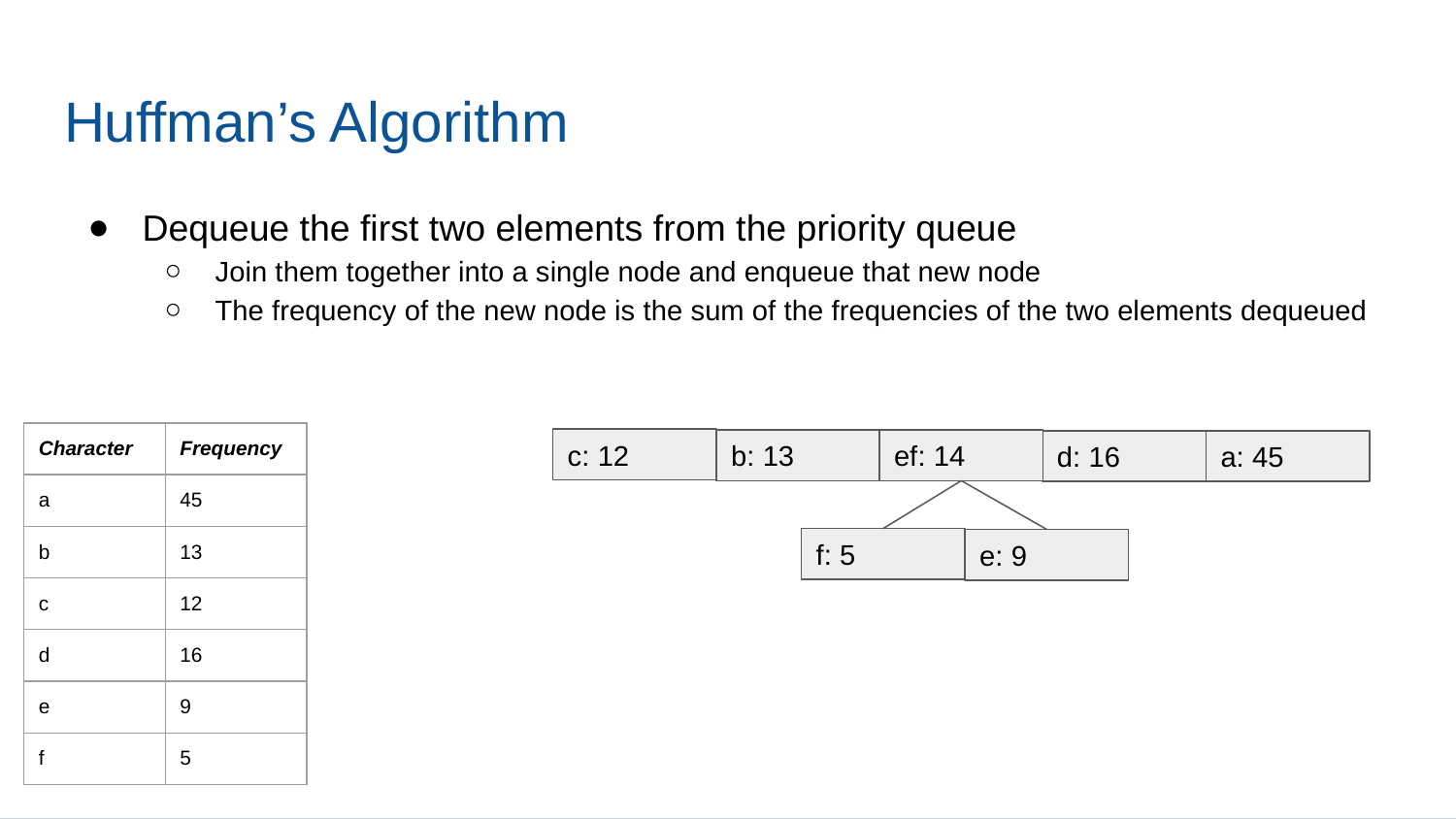

# Huffman’s Algorithm
Dequeue the first two elements from the priority queue
Join them together into a single node and enqueue that new node
The frequency of the new node is the sum of the frequencies of the two elements dequeued
| Character | Frequency |
| --- | --- |
| a | 45 |
| b | 13 |
| c | 12 |
| d | 16 |
| e | 9 |
| f | 5 |
c: 12
ef: 14
b: 13
d: 16
a: 45
f: 5
e: 9